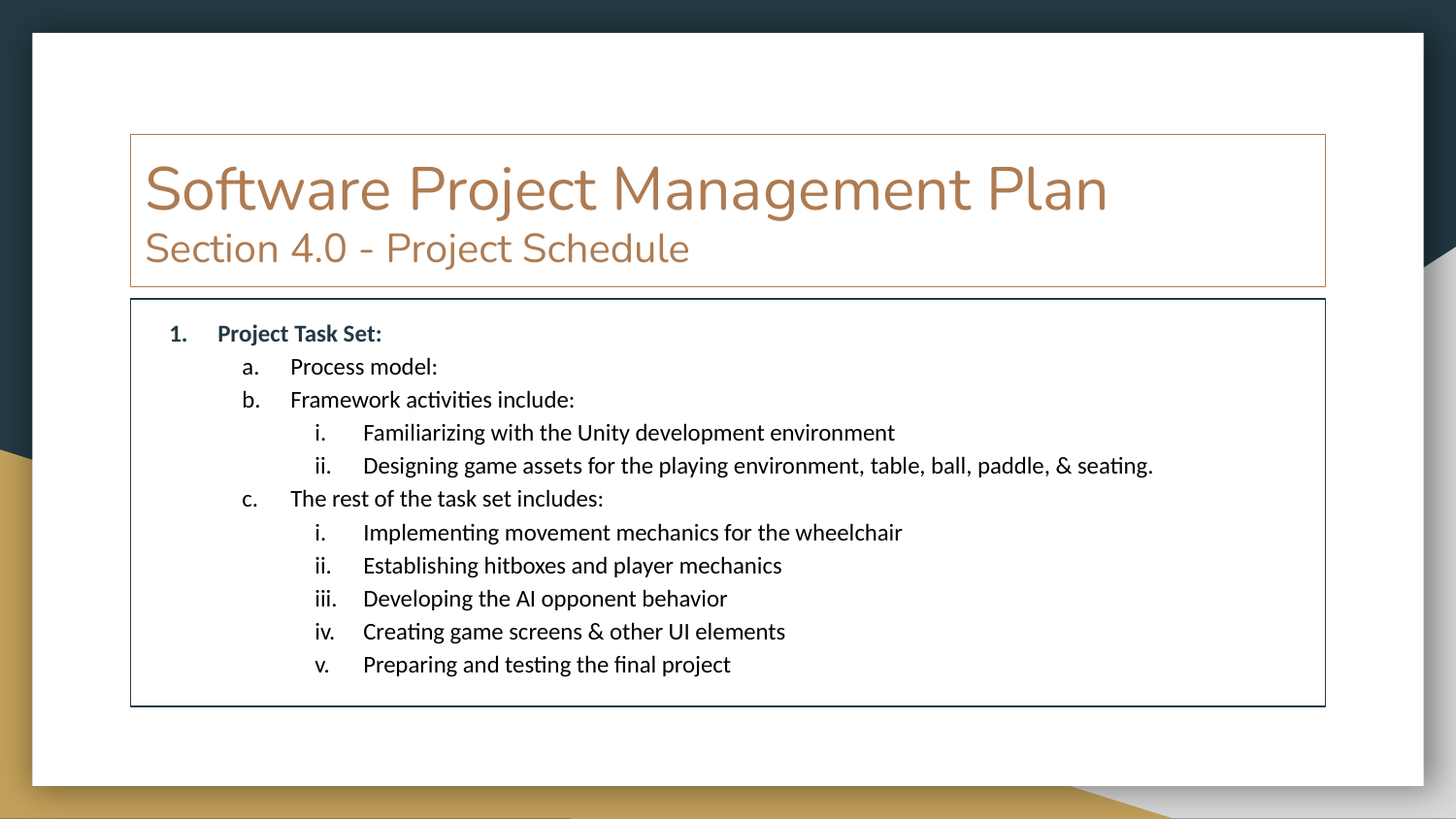

# Software Project Management Plan
Section 4.0 - Project Schedule
Project Task Set:
Process model:
Framework activities include:
Familiarizing with the Unity development environment
Designing game assets for the playing environment, table, ball, paddle, & seating.
The rest of the task set includes:
Implementing movement mechanics for the wheelchair
Establishing hitboxes and player mechanics
Developing the AI opponent behavior
Creating game screens & other UI elements
Preparing and testing the final project